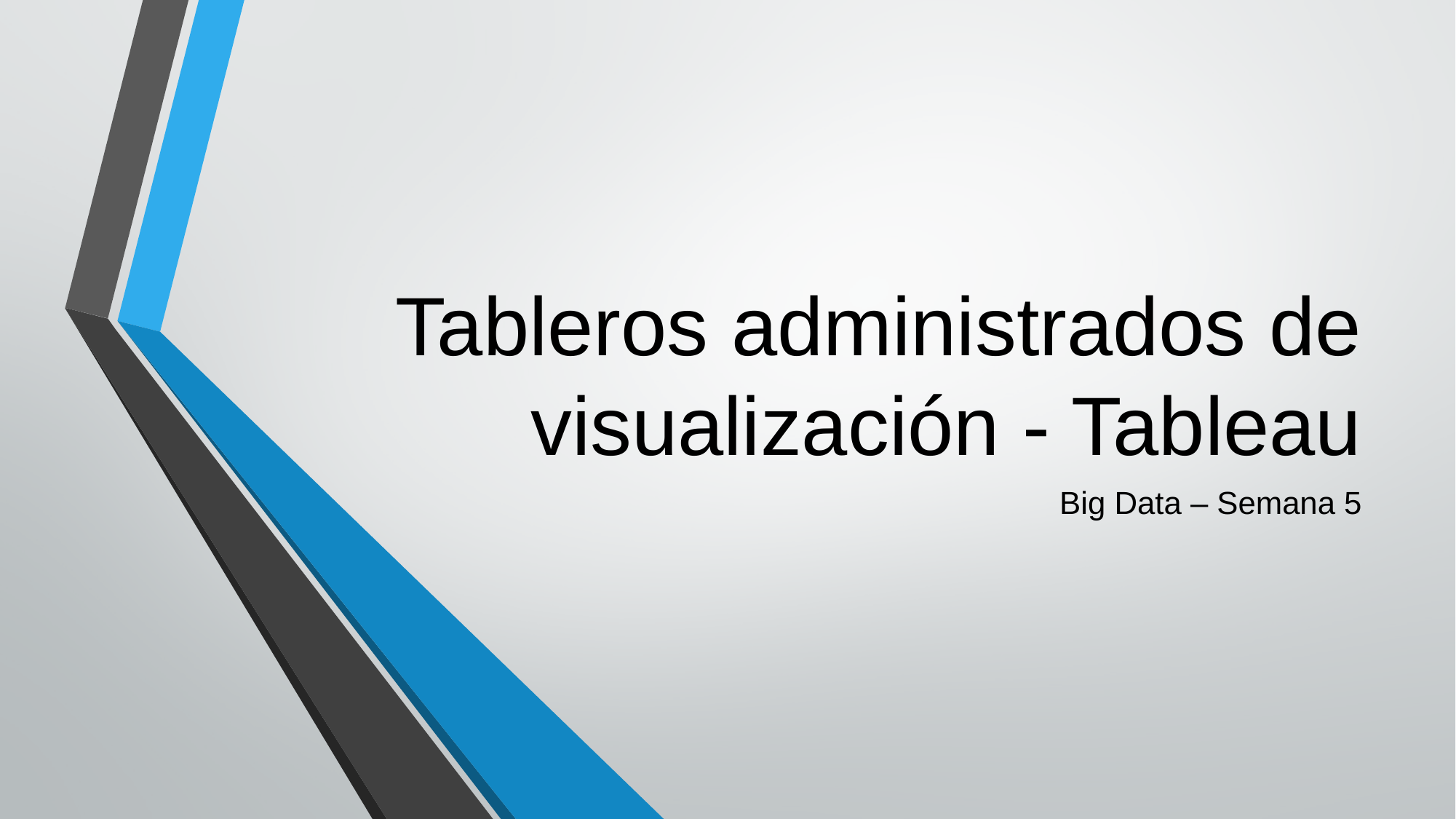

# Tableros administrados de visualización - Tableau
Big Data – Semana 5